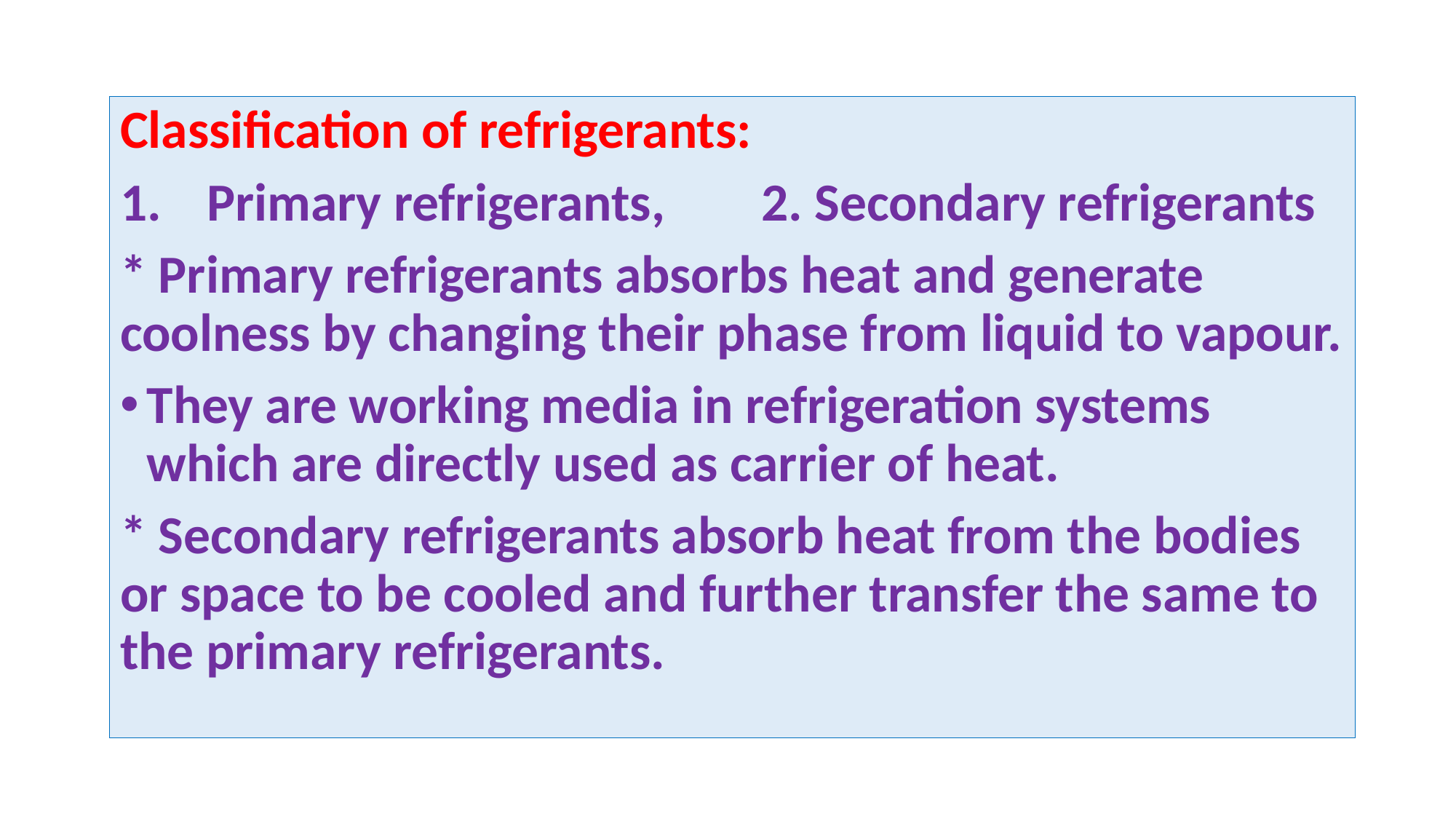

Classification of refrigerants:
Primary refrigerants,        2. Secondary refrigerants
* Primary refrigerants absorbs heat and generate coolness by changing their phase from liquid to vapour.
They are working media in refrigeration systems which are directly used as carrier of heat.
* Secondary refrigerants absorb heat from the bodies or space to be cooled and further transfer the same to the primary refrigerants.